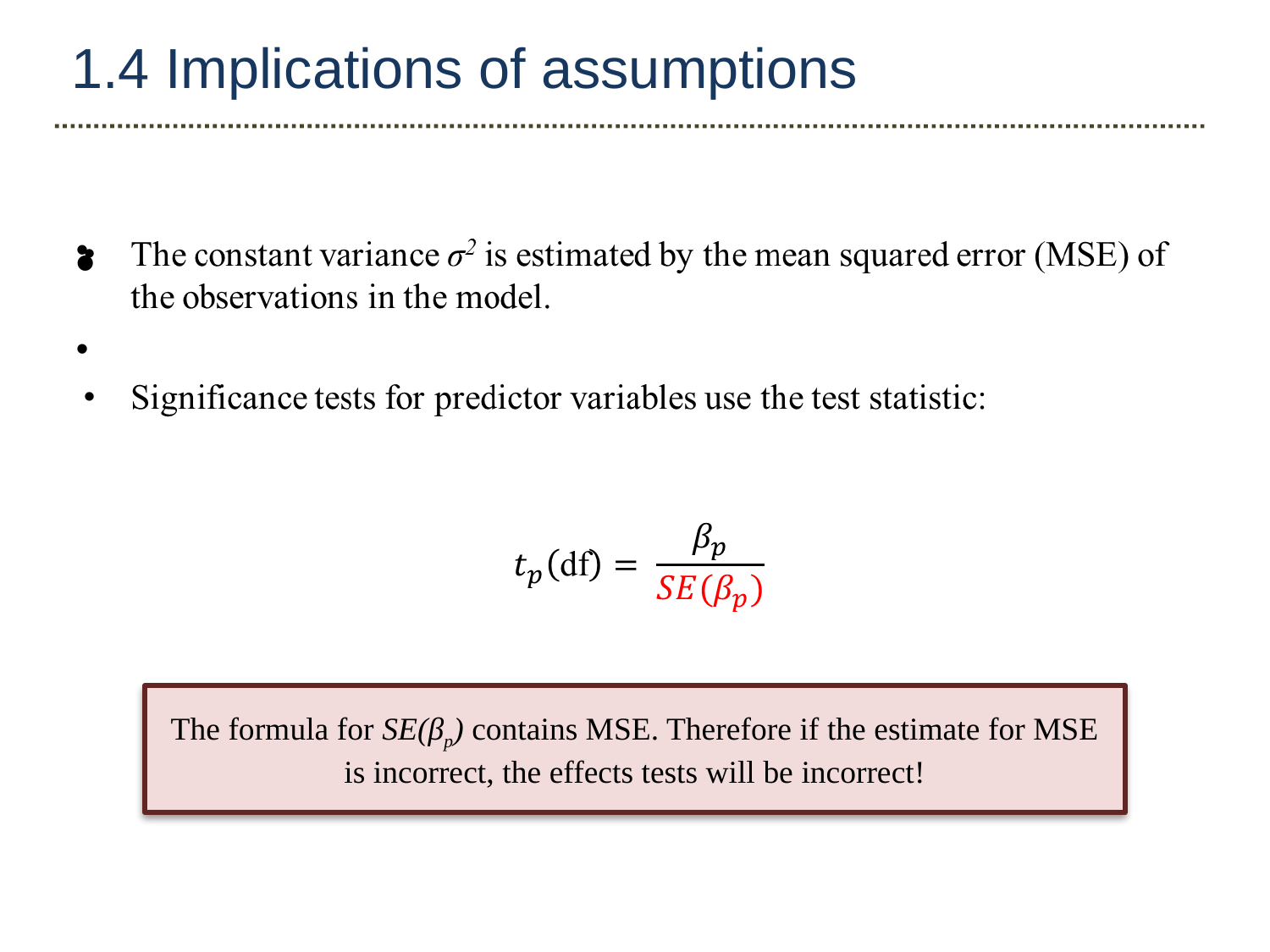

1.4 Implications of assumptions

The formula for SE(βp) contains MSE. Therefore if the estimate for MSE is incorrect, the effects tests will be incorrect!